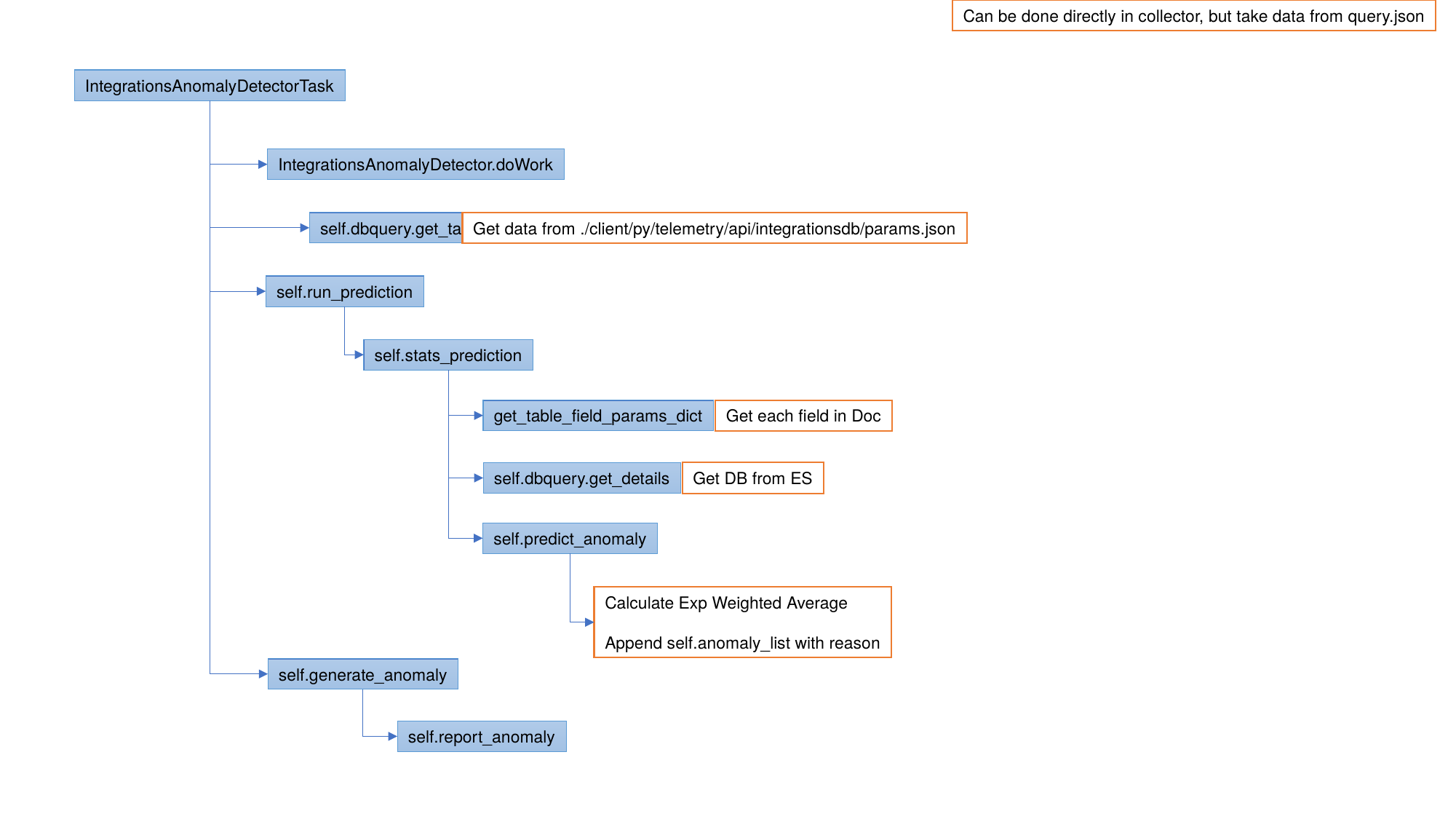

Can be done directly in collector, but take data from query.json
IntegrationsAnomalyDetectorTask
IntegrationsAnomalyDetector.doWork
self.dbquery.get_tables
Get data from ./client/py/telemetry/api/integrationsdb/params.json
self.run_prediction
self.stats_prediction
get_table_field_params_dict
Get each field in Doc
self.dbquery.get_details
Get DB from ES
self.predict_anomaly
Calculate Exp Weighted Average

Append self.anomaly_list with reason
self.generate_anomaly
self.report_anomaly